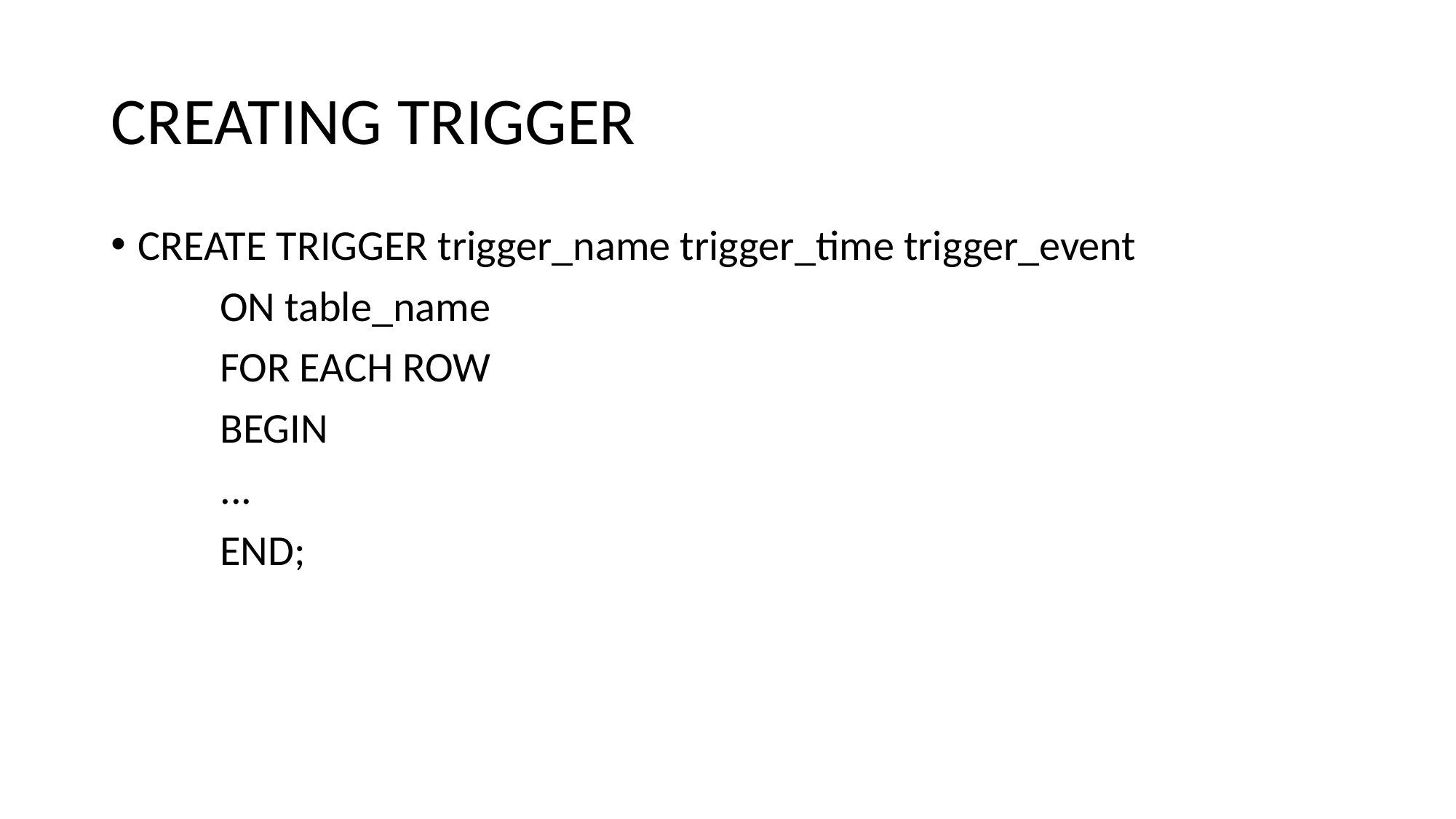

# CREATING TRIGGER
CREATE TRIGGER trigger_name trigger_time trigger_event
	ON table_name
	FOR EACH ROW
	BEGIN
	...
	END;